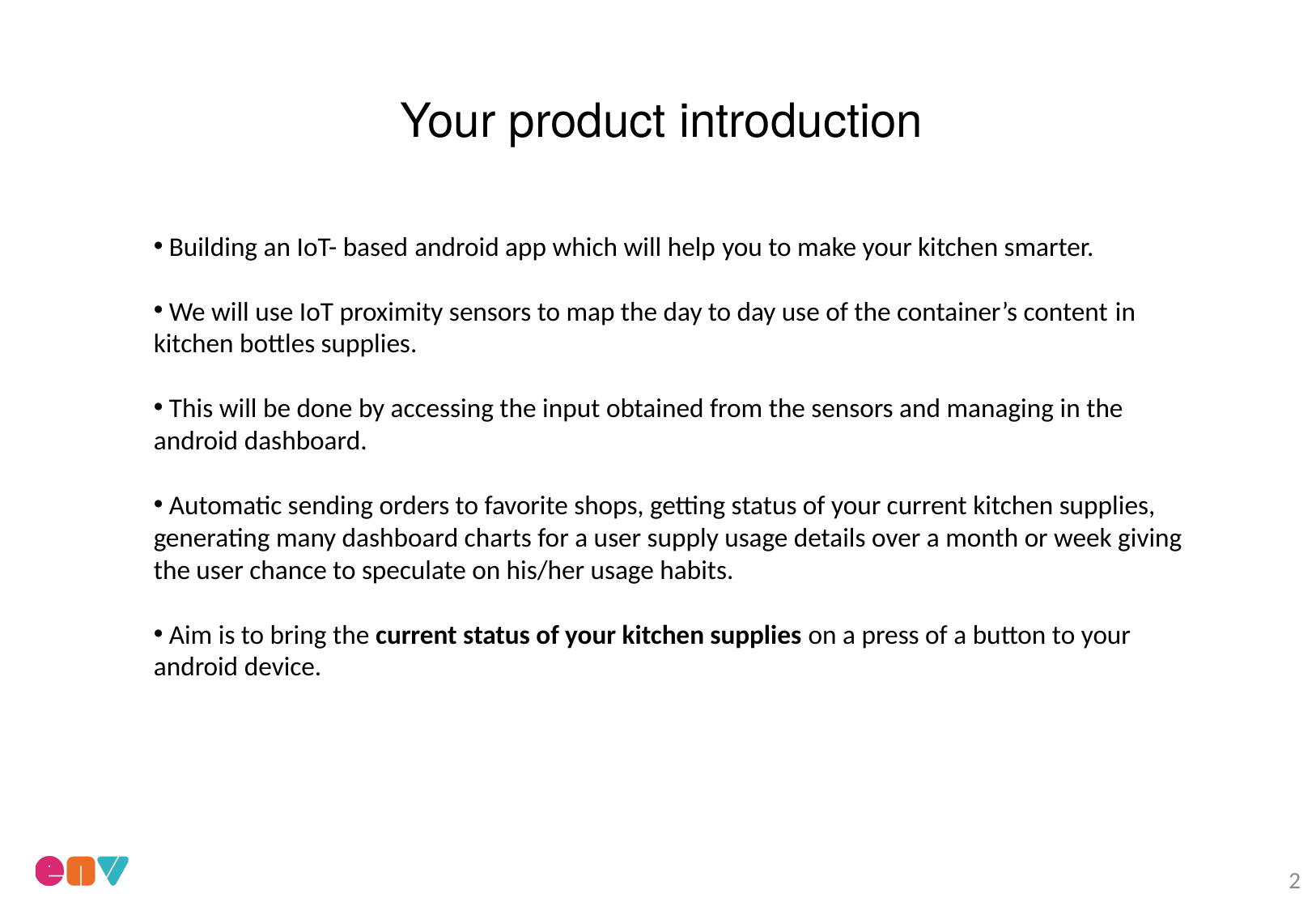

Your product introduction

 Building an IoT- based android app which will help you to make your kitchen smarter.

 We will use IoT proximity sensors to map the day to day use of the container’s content in kitchen bottles supplies.

 This will be done by accessing the input obtained from the sensors and managing in the android dashboard.

 Automatic sending orders to favorite shops, getting status of your current kitchen supplies,  generating many dashboard charts for a user supply usage details over a month or week giving the user chance to speculate on his/her usage habits.

 Aim is to bring the current status of your kitchen supplies on a press of a button to your android device.

2